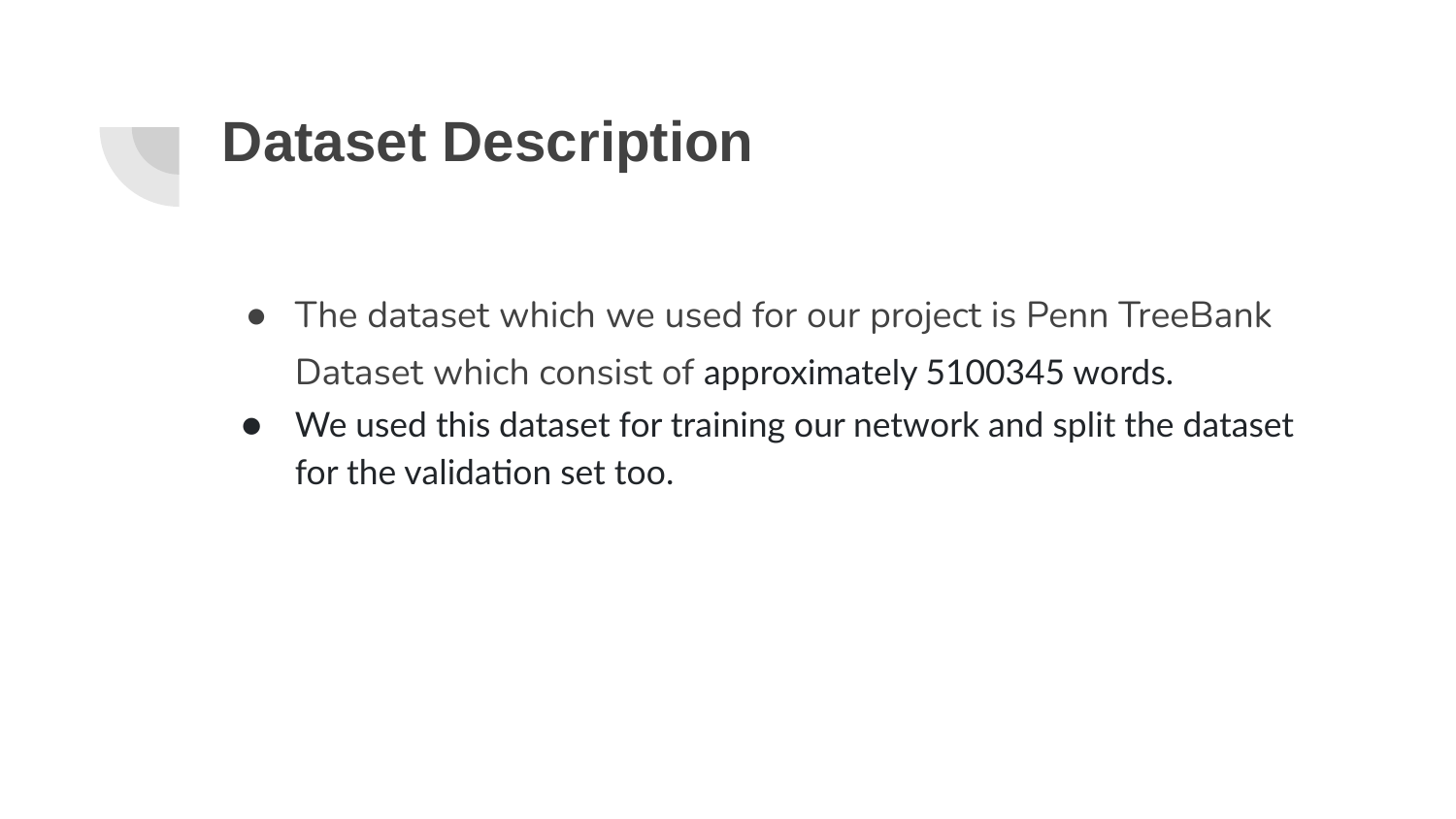

# Dataset Description
The dataset which we used for our project is Penn TreeBank Dataset which consist of approximately 5100345 words.
We used this dataset for training our network and split the dataset for the validation set too.